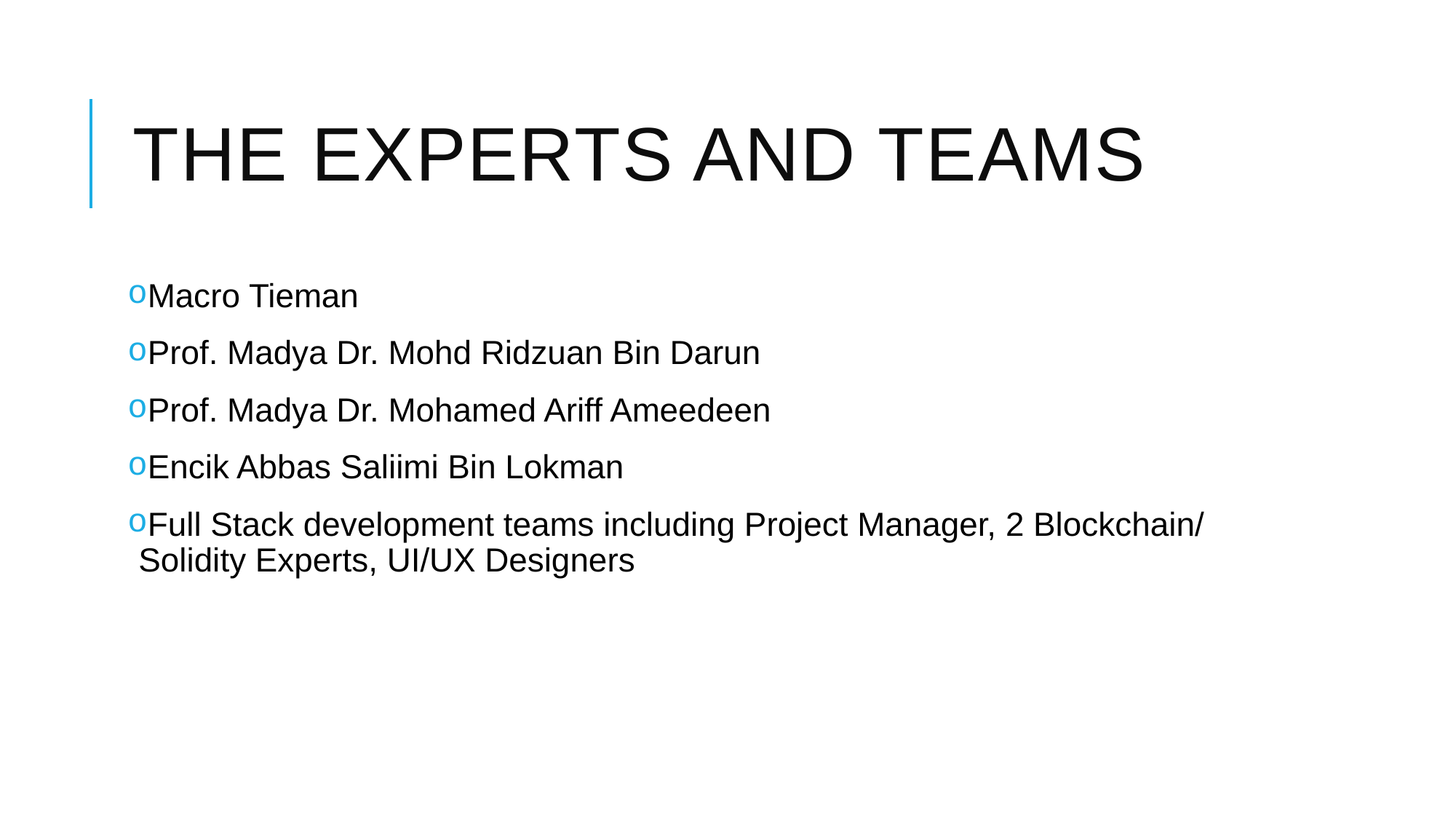

# The experts and teams
Macro Tieman
Prof. Madya Dr. Mohd Ridzuan Bin Darun
Prof. Madya Dr. Mohamed Ariff Ameedeen
Encik Abbas Saliimi Bin Lokman
Full Stack development teams including Project Manager, 2 Blockchain/ Solidity Experts, UI/UX Designers